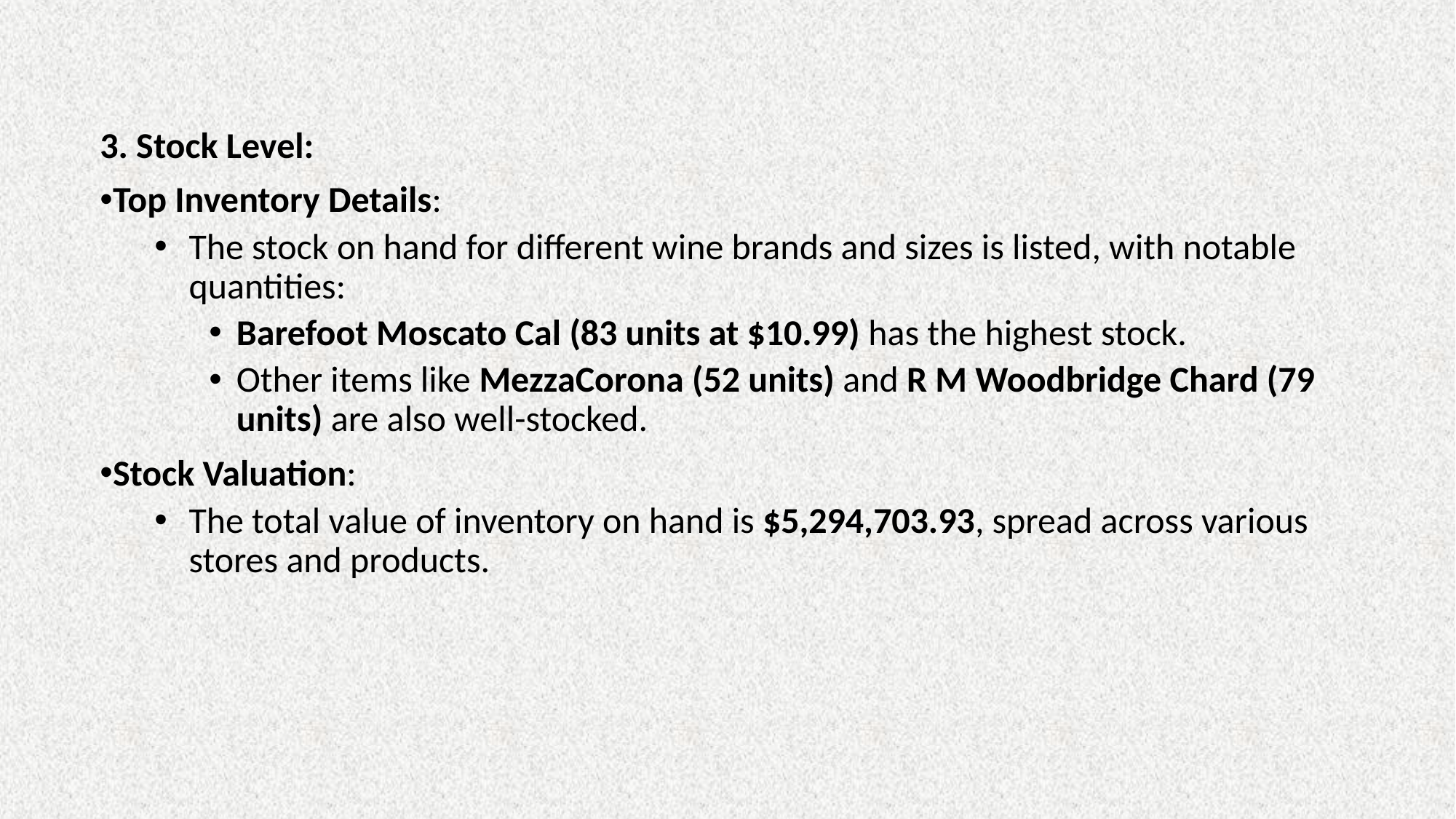

3. Stock Level:
Top Inventory Details:
The stock on hand for different wine brands and sizes is listed, with notable quantities:
Barefoot Moscato Cal (83 units at $10.99) has the highest stock.
Other items like MezzaCorona (52 units) and R M Woodbridge Chard (79 units) are also well-stocked.
Stock Valuation:
The total value of inventory on hand is $5,294,703.93, spread across various stores and products.